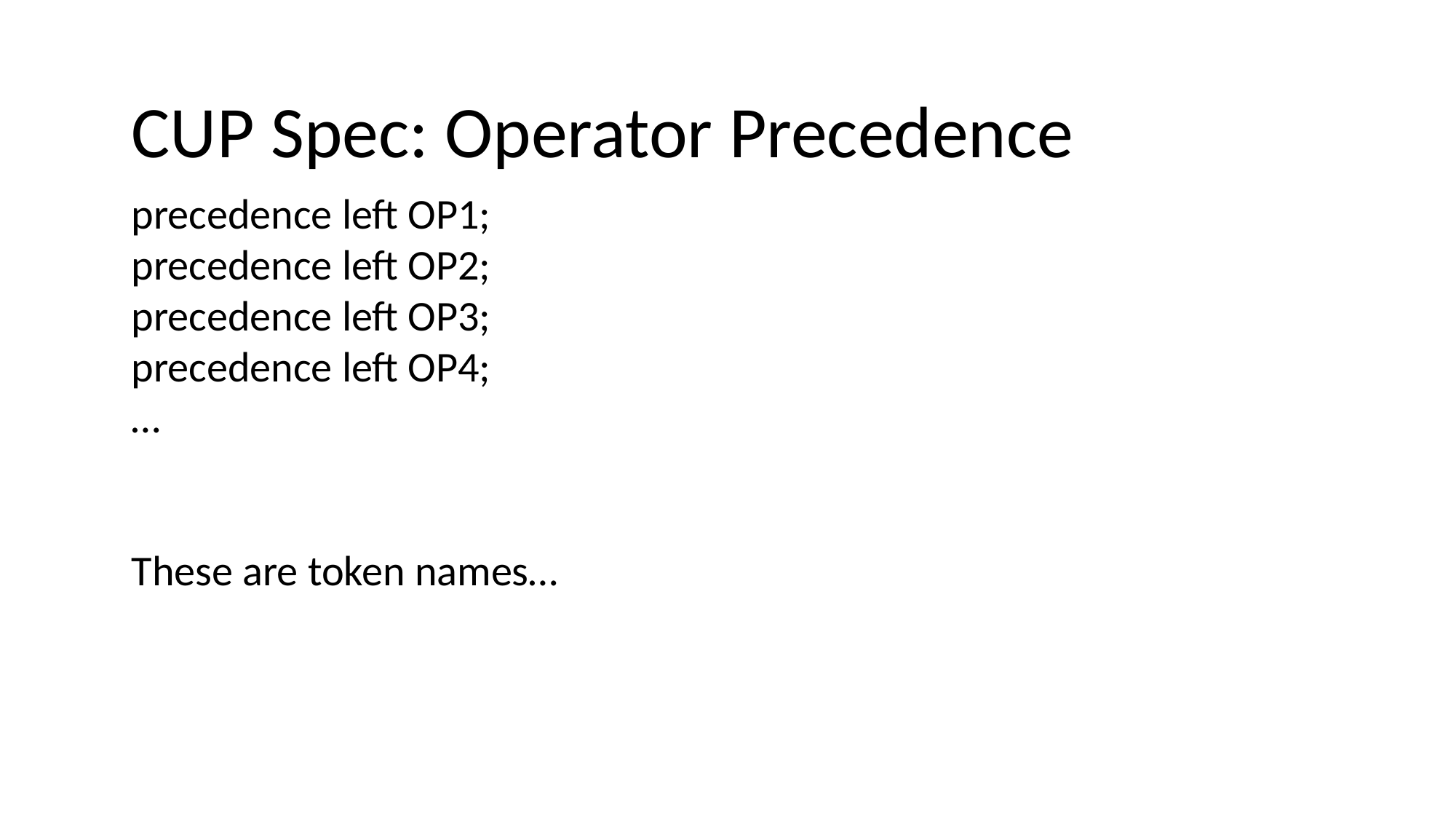

CUP Spec: Operator Precedence
precedence left OP1;
precedence left OP2;
precedence left OP3;
precedence left OP4;
…

These are token names…